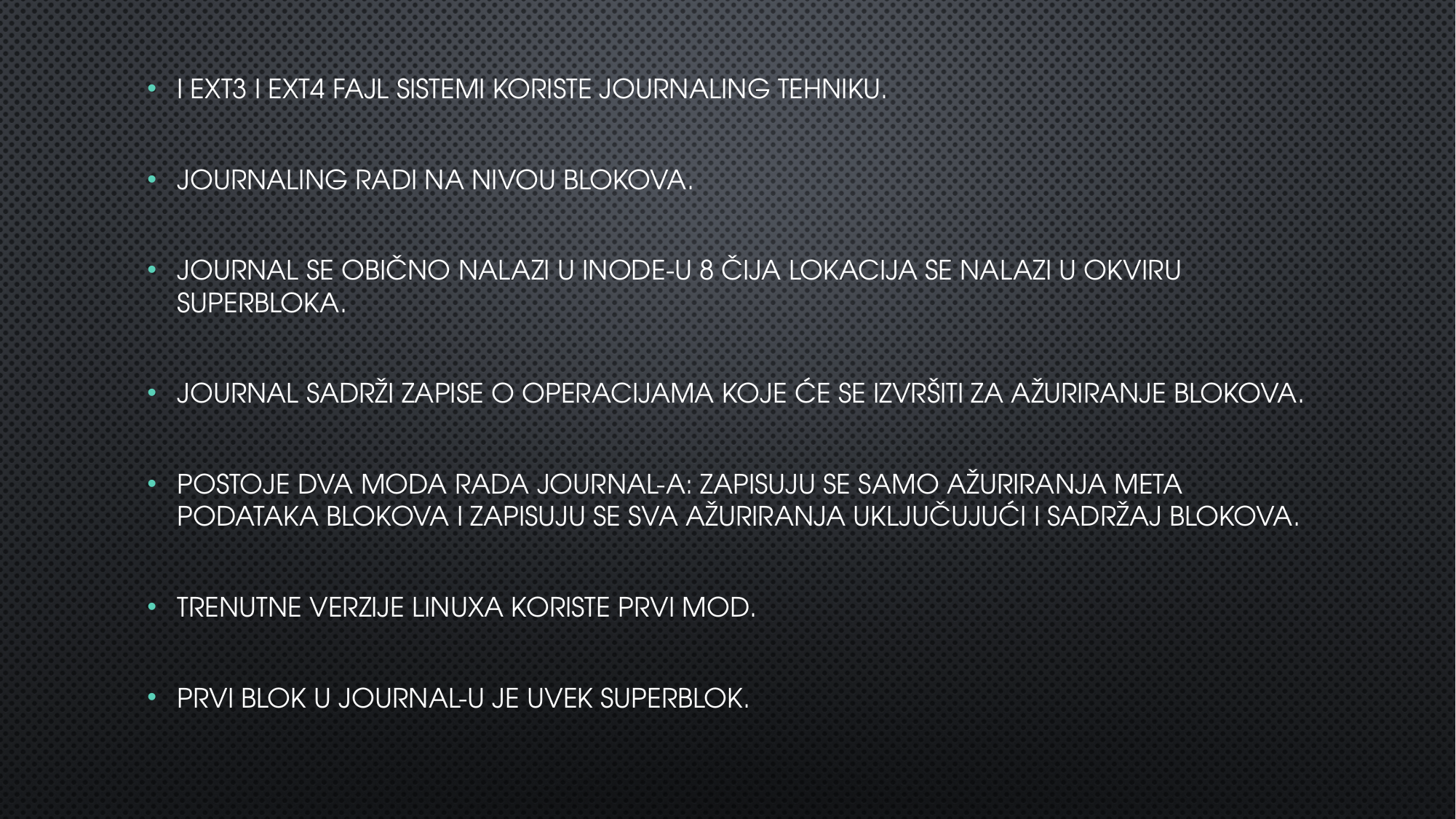

I Ext3 i Ext4 fajl sistemi koriste journaling tehniku.

Journaling radi na nivou blokova.

Journal se obično nalazi u inode-u 8 čija lokacija se nalazi u okviru superbloka.

Journal sadrži zapise o operacijama koje će se izvršiti za ažuriranje blokova.

Postoje dva moda rada journal-a: zapisuju se samo ažuriranja meta podataka blokova i zapisuju se sva ažuriranja uključujući i sadržaj blokova.

Trenutne verzije Linuxa koriste prvi mod.

Prvi blok u journal-u je uvek superblok.